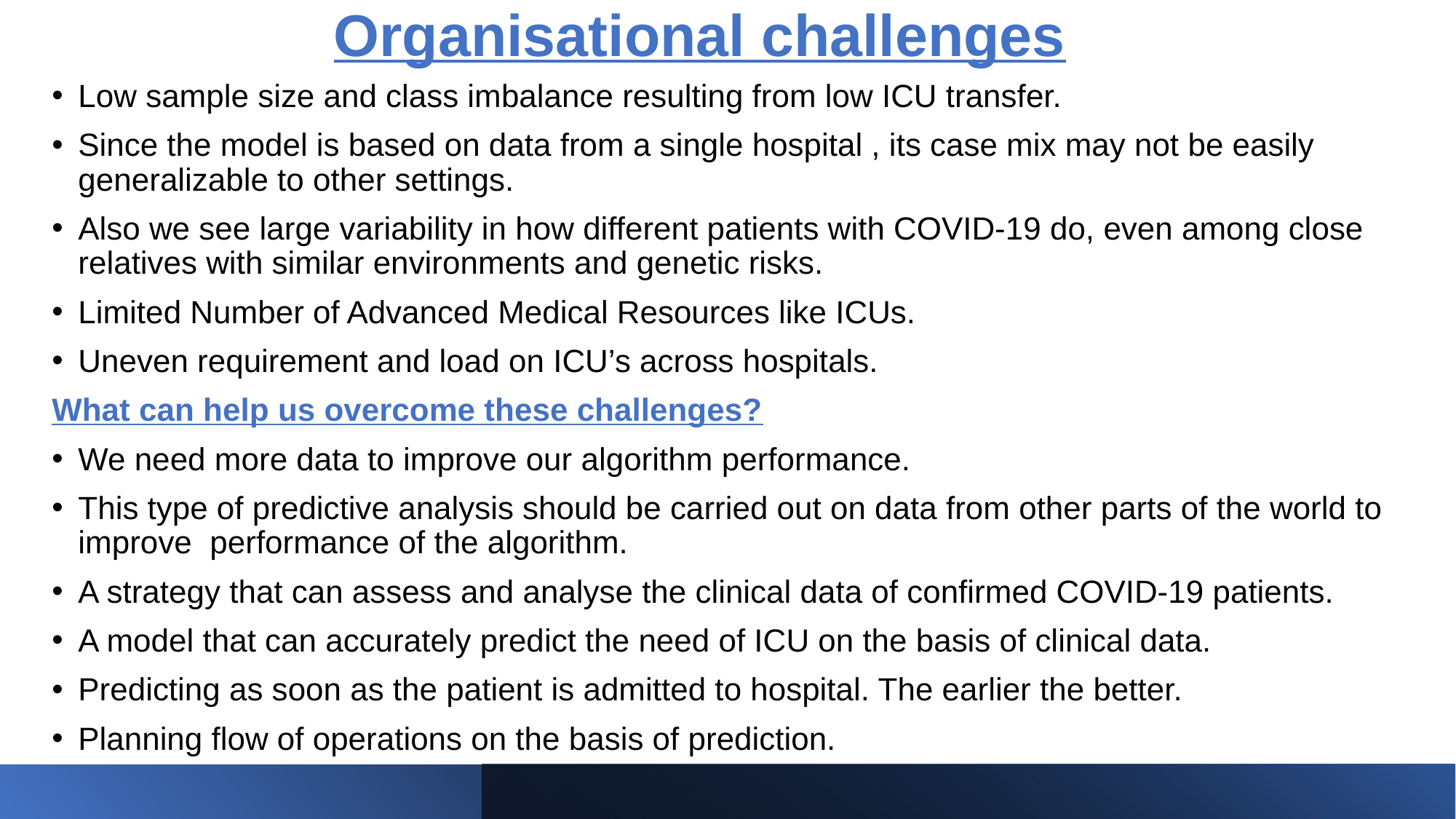

# Organisational challenges
Low sample size and class imbalance resulting from low ICU transfer.
Since the model is based on data from a single hospital , its case mix may not be easily generalizable to other settings.
Also we see large variability in how different patients with COVID-19 do, even among close relatives with similar environments and genetic risks.
Limited Number of Advanced Medical Resources like ICUs.
Uneven requirement and load on ICU’s across hospitals.
What can help us overcome these challenges?
We need more data to improve our algorithm performance.
This type of predictive analysis should be carried out on data from other parts of the world to improve  performance of the algorithm.
A strategy that can assess and analyse the clinical data of confirmed COVID-19 patients.
A model that can accurately predict the need of ICU on the basis of clinical data.
Predicting as soon as the patient is admitted to hospital. The earlier the better.
Planning flow of operations on the basis of prediction.